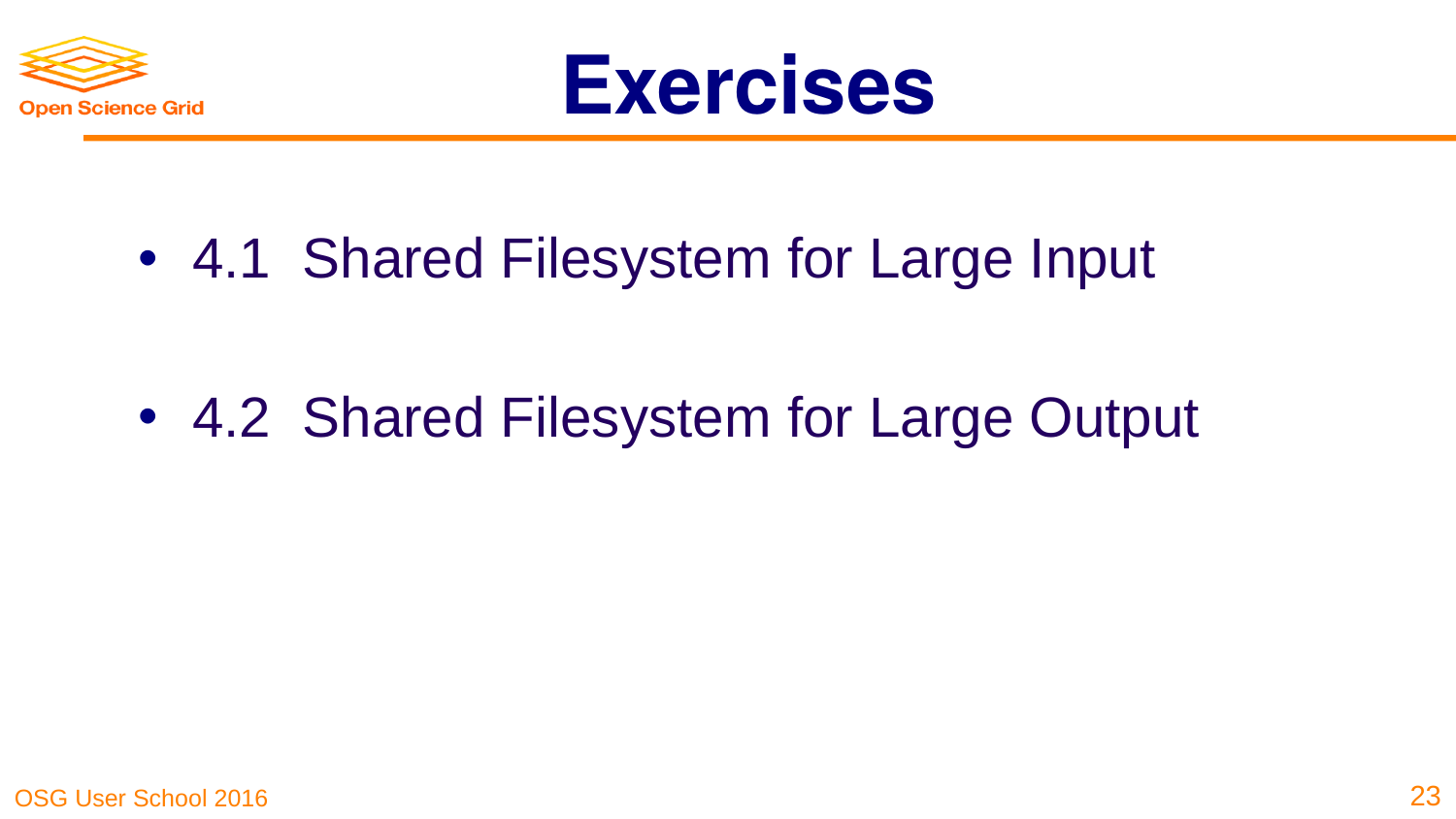

# Exercises

4.1  Shared Filesystem for Large Input

4.2  Shared Filesystem for Large Output

23